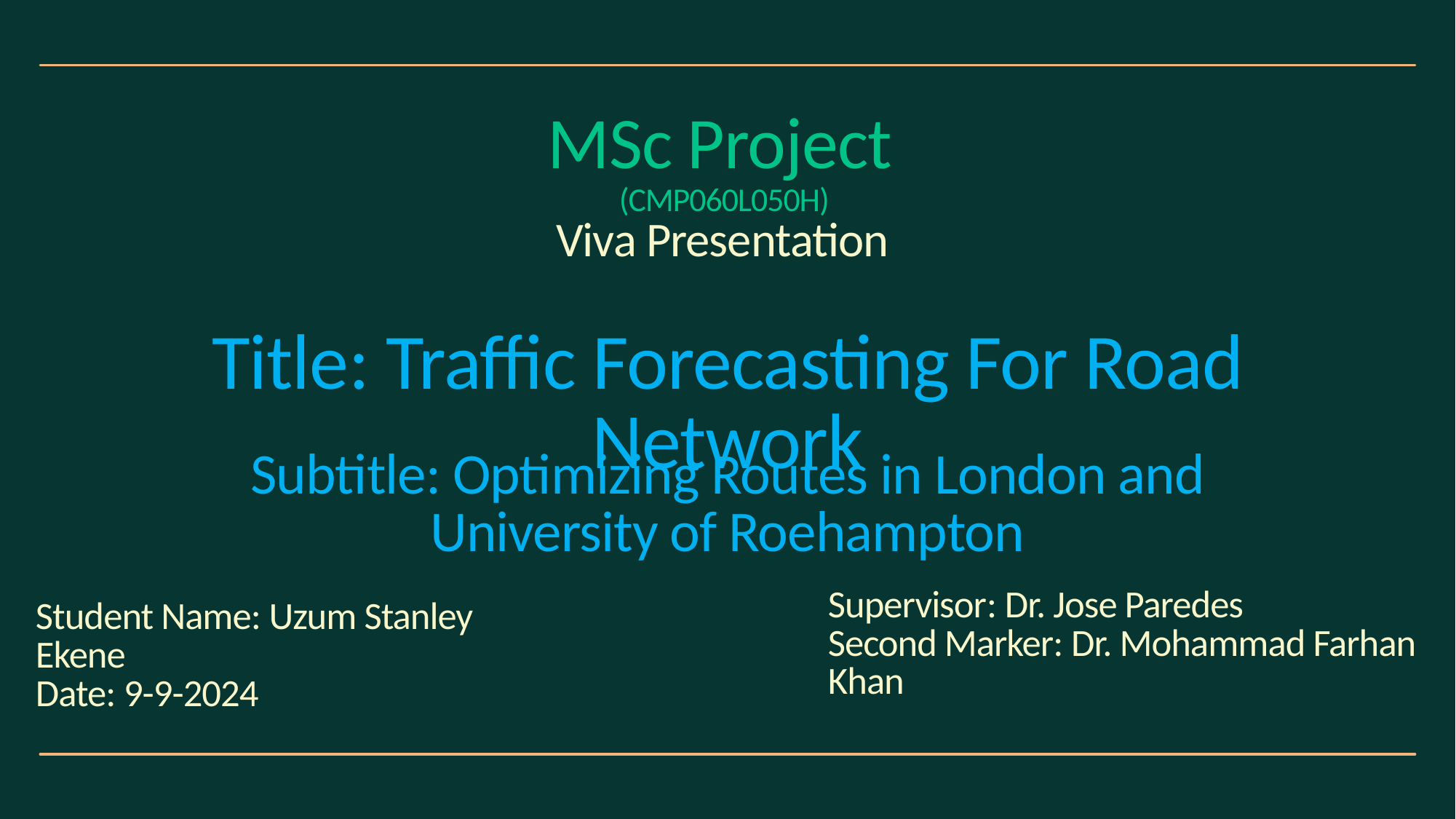

MSc Project
(CMP060L050H)
Viva Presentation
Title: Traffic Forecasting For Road Network

Subtitle: Optimizing Routes in London and University of Roehampton
Supervisor: Dr. Jose Paredes
Second Marker: Dr. Mohammad Farhan Khan
Student Name: Uzum Stanley Ekene
Date: 9-9-2024